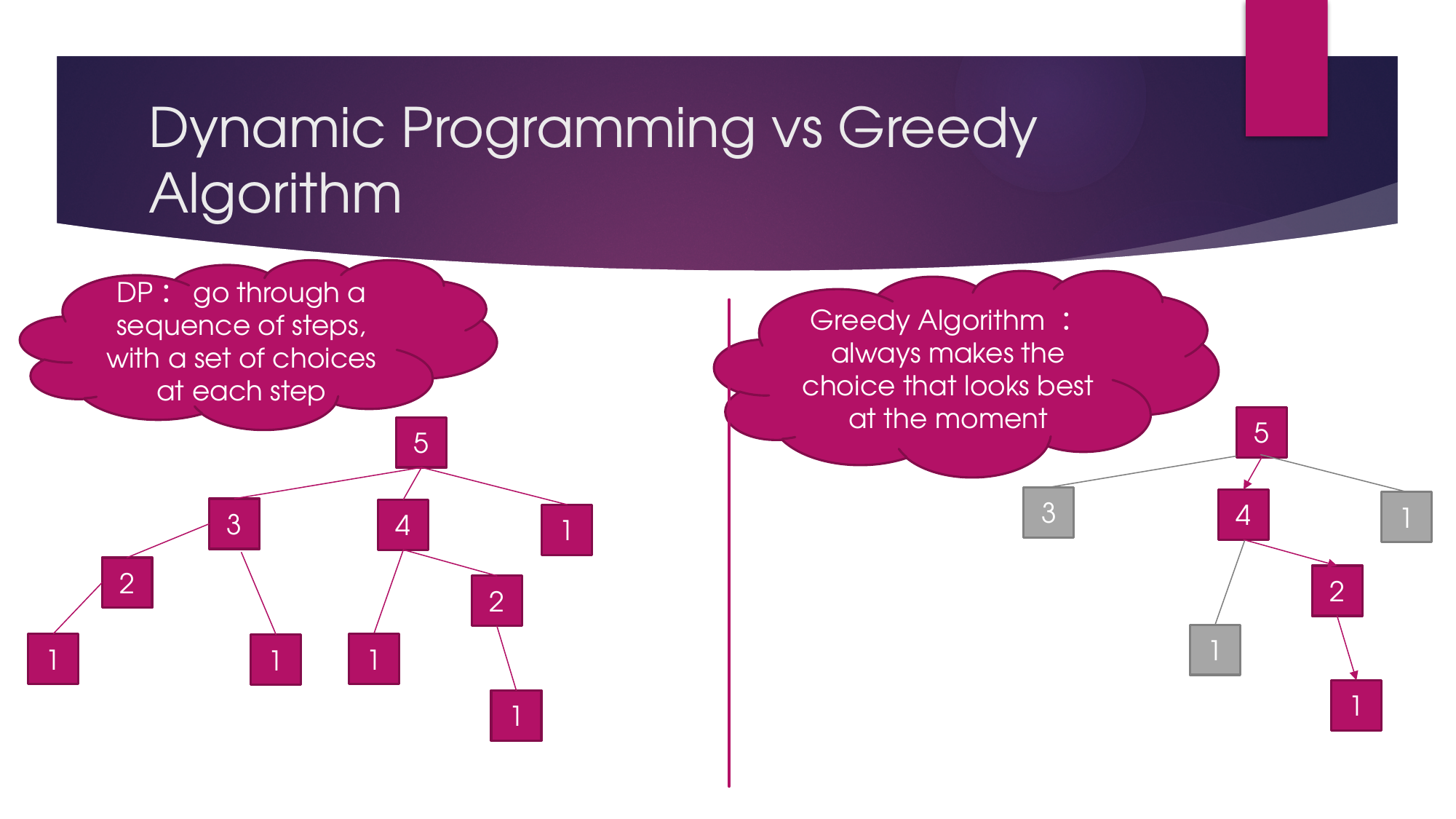

# Dynamic Programming vs Greedy Algorithm
DP：go through a sequence of steps,
with a set of choices at each step
Greedy Algorithm ： always makes the choice that looks best at the moment
5
5
3
4
1
3
4
1
2
2
2
1
1
1
1
1
1